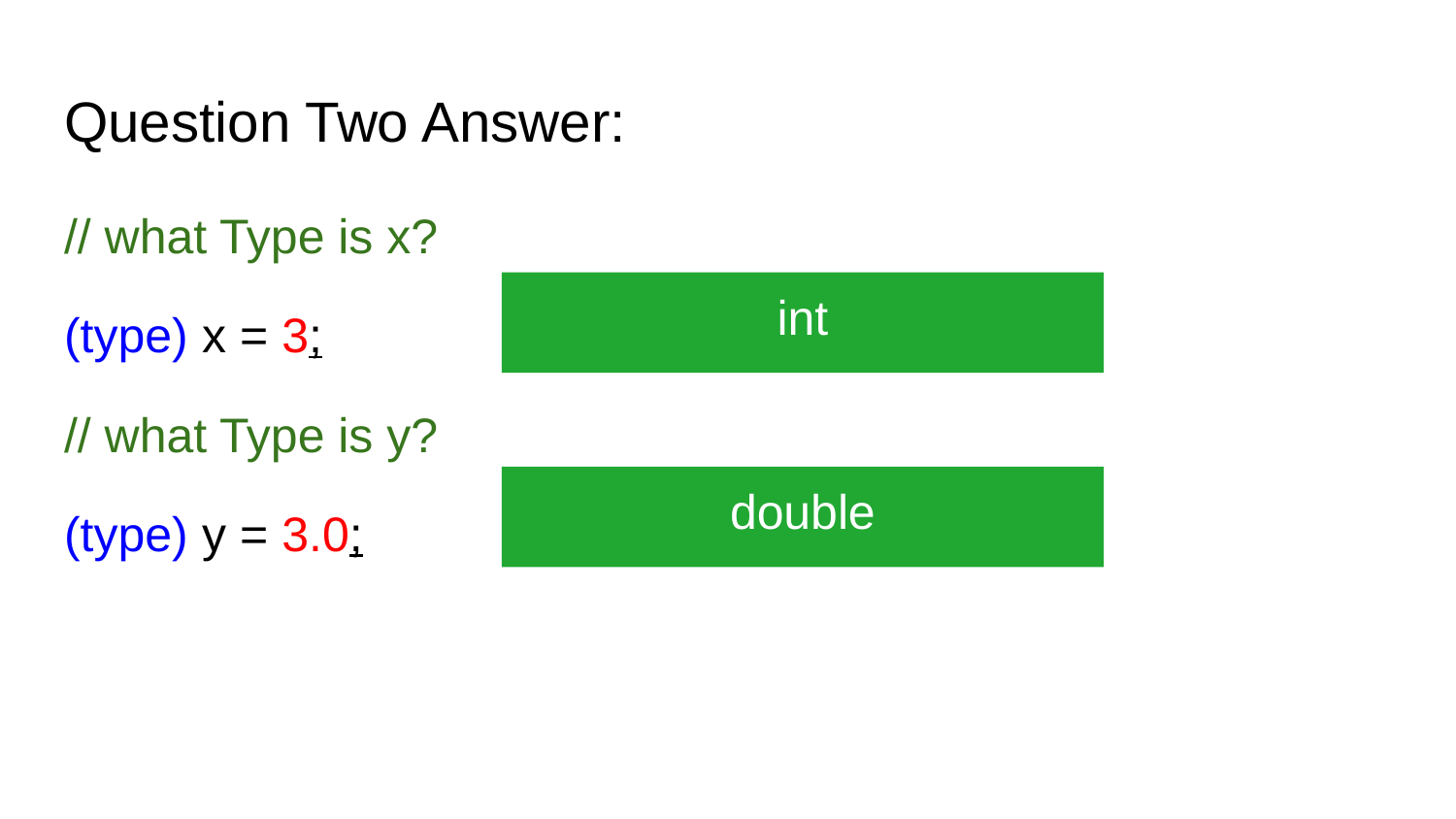

# Question Two Answer:
// what Type is x?
(type) x = 3;
// what Type is y?
(type) y = 3.0;

int
double